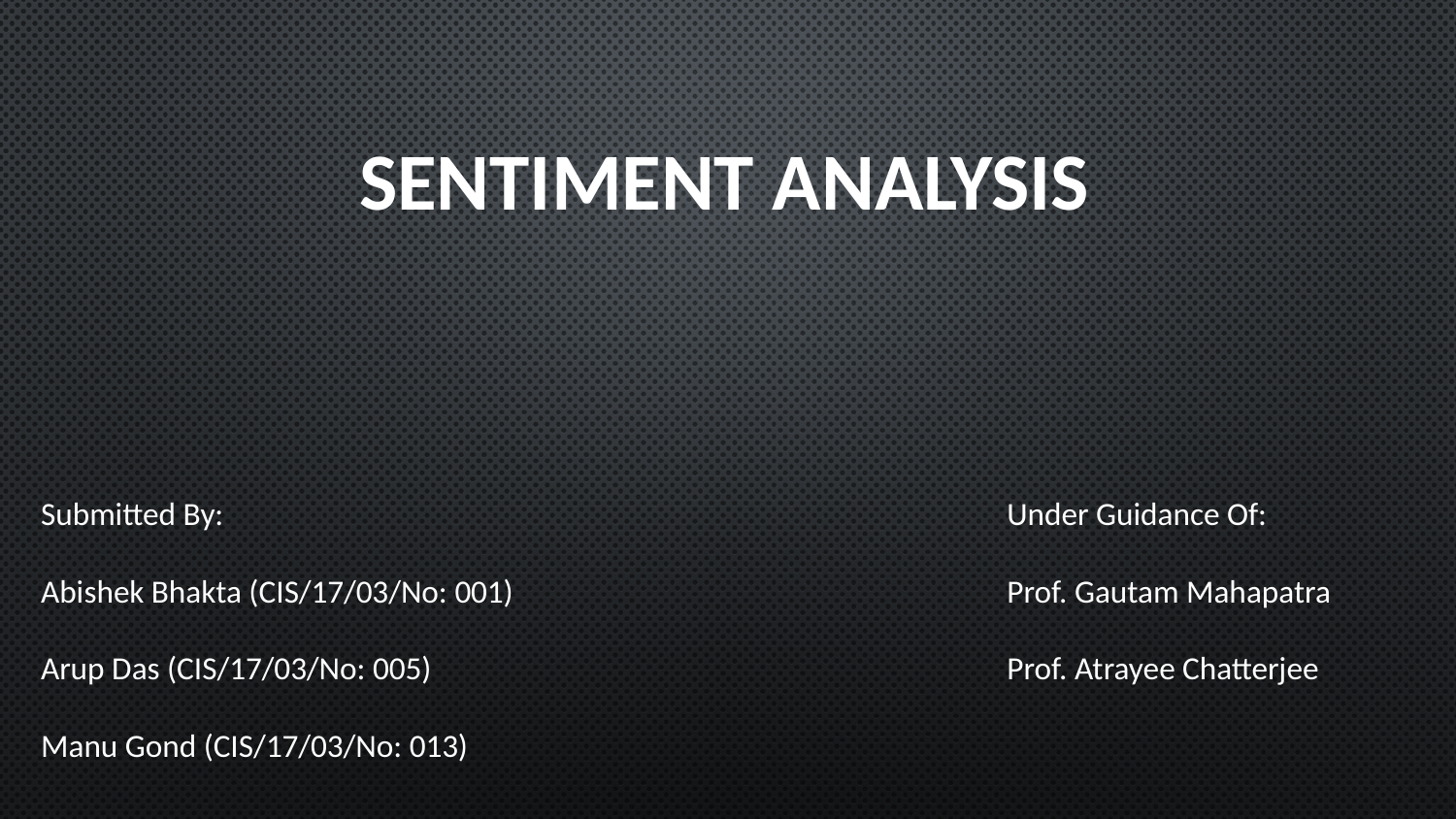

# SENTIMENT ANALYSIS
Submitted By:

Abishek Bhakta (CIS/17/03/No: 001)

Arup Das (CIS/17/03/No: 005)

Manu Gond (CIS/17/03/No: 013)

Under Guidance Of:

Prof. Gautam Mahapatra

Prof. Atrayee Chatterjee